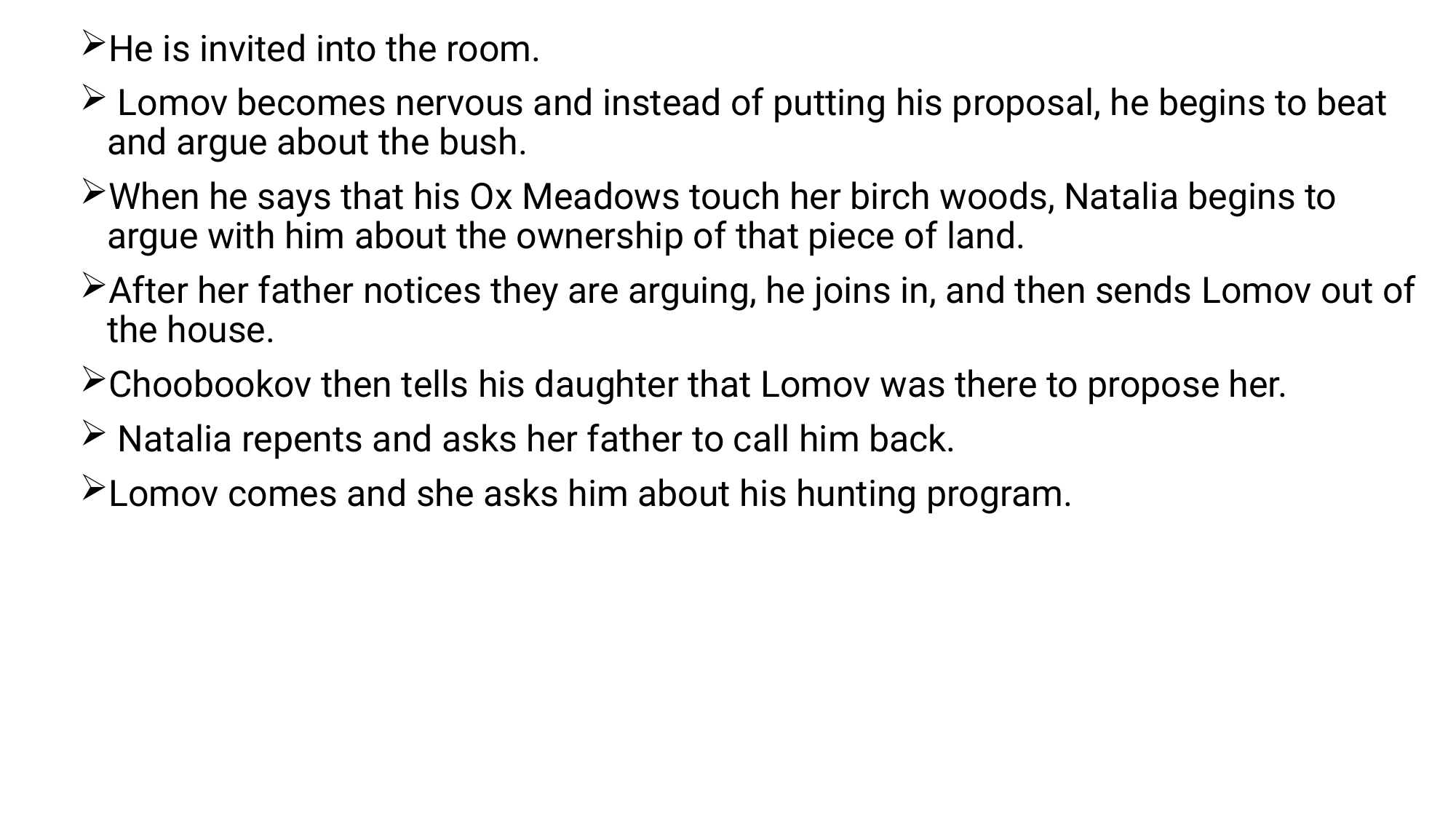

He is invited into the room.
 Lomov becomes nervous and instead of putting his proposal, he begins to beat and argue about the bush.
When he says that his Ox Meadows touch her birch woods, Natalia begins to argue with him about the ownership of that piece of land.
After her father notices they are arguing, he joins in, and then sends Lomov out of the house.
Choobookov then tells his daughter that Lomov was there to propose her.
 Natalia repents and asks her father to call him back.
Lomov comes and she asks him about his hunting program.